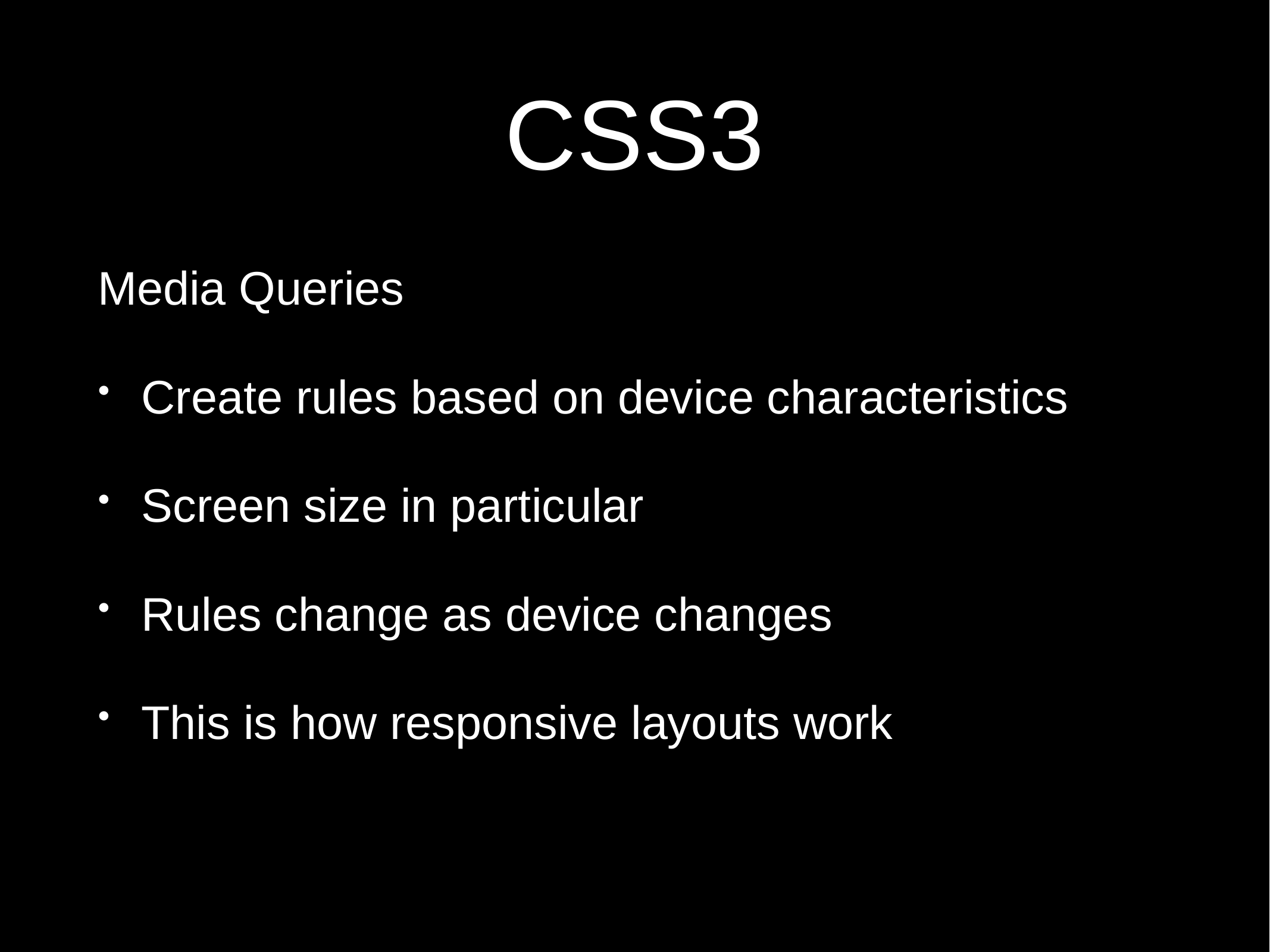

# CSS3
Media Queries
Create rules based on device characteristics
Screen size in particular
Rules change as device changes
This is how responsive layouts work